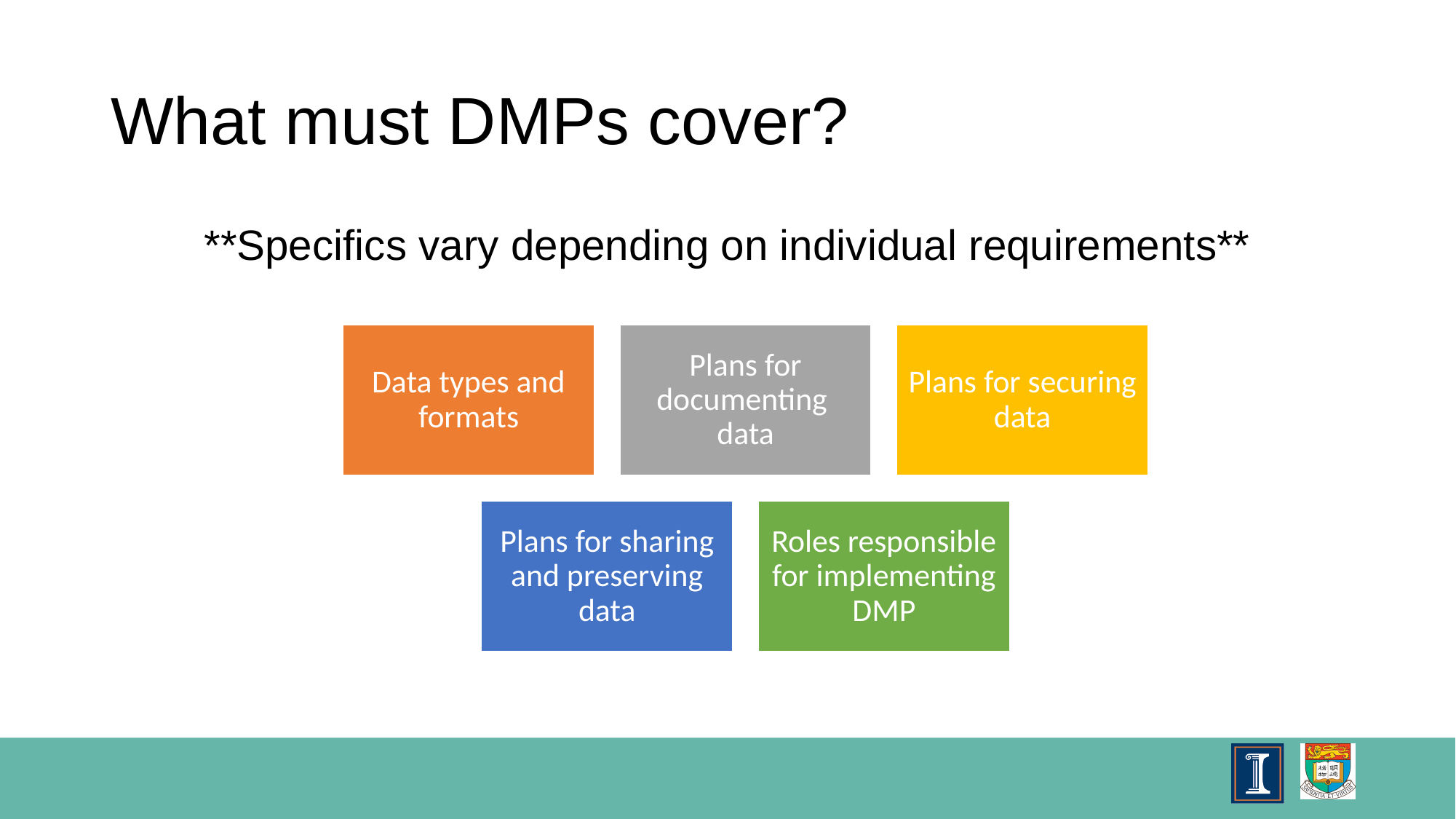

# What must DMPs cover?
**Specifics vary depending on individual requirements**
Data types and formats
Plans for documenting  data
Plans for securing data
Plans for sharing and preserving data
Roles responsible for implementing DMP